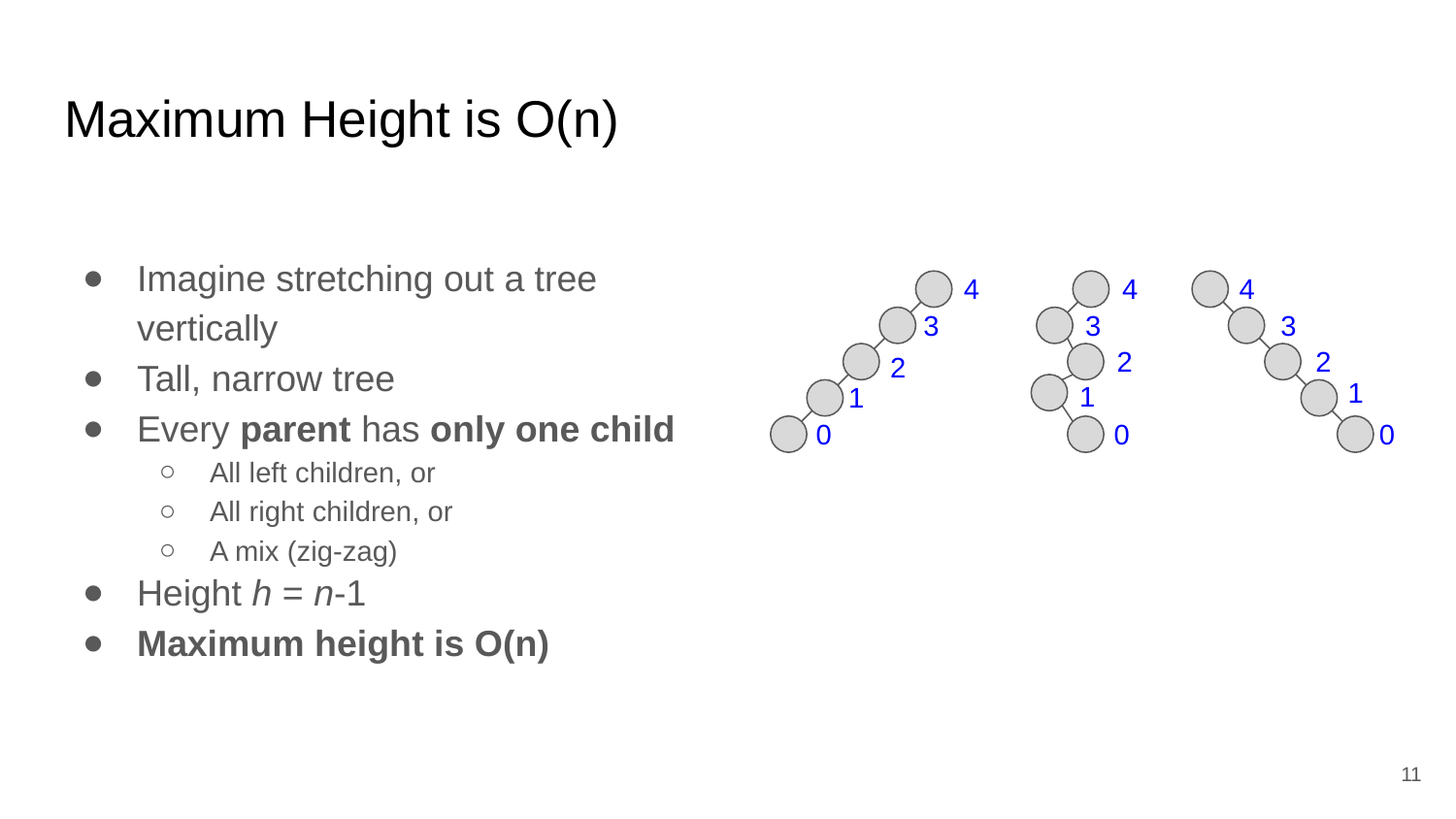

# Maximum Height is O(n)
Imagine stretching out a tree vertically
Tall, narrow tree
Every parent has only one child
All left children, or
All right children, or
A mix (zig-zag)
4
4
4

3
3
3

2
2
2

1
1
1

0
0
0

Height h = n-1
Maximum height is O(n)
11